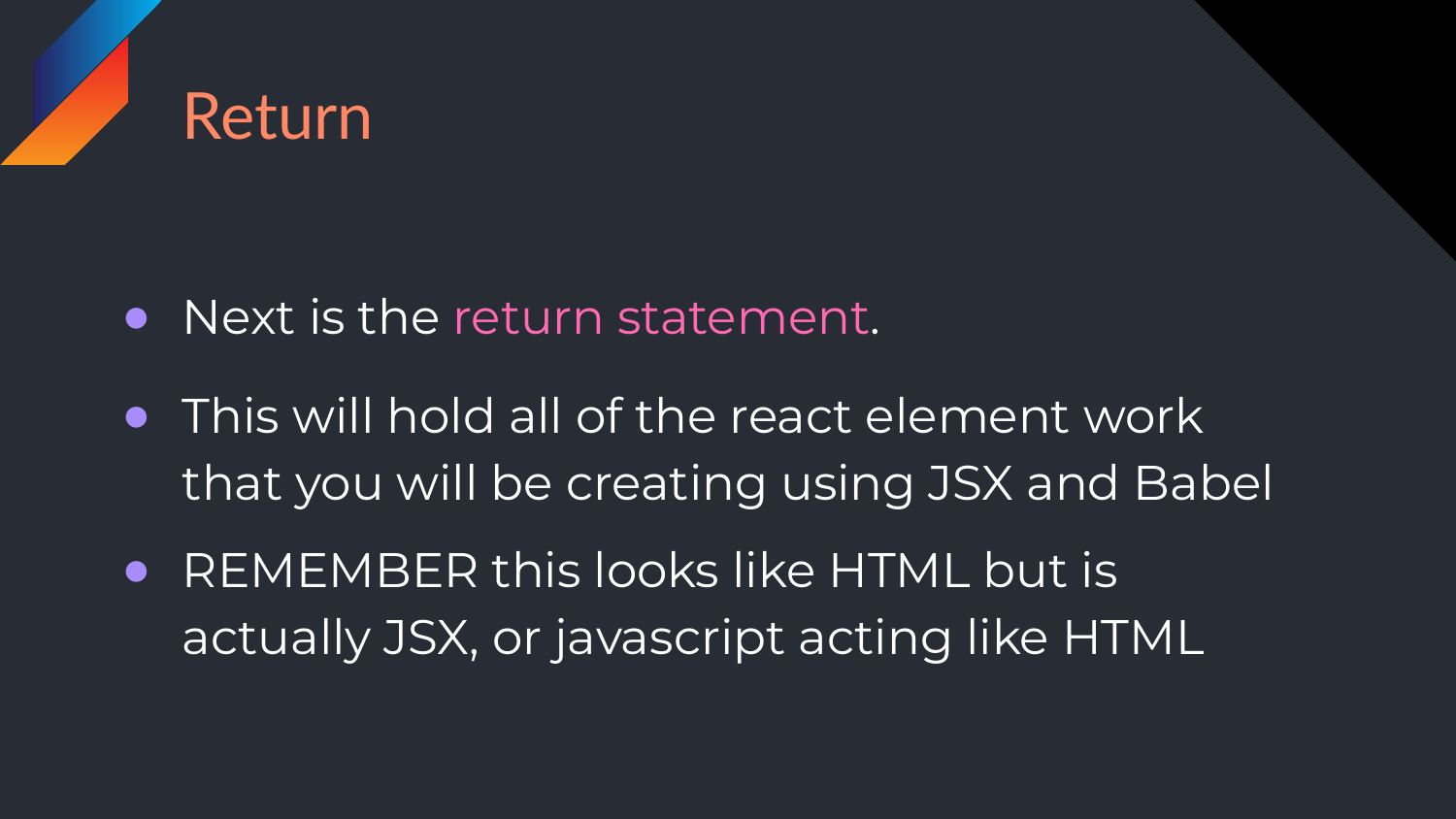

# Return
Next is the return statement.
This will hold all of the react element work that you will be creating using JSX and Babel
REMEMBER this looks like HTML but is actually JSX, or javascript acting like HTML